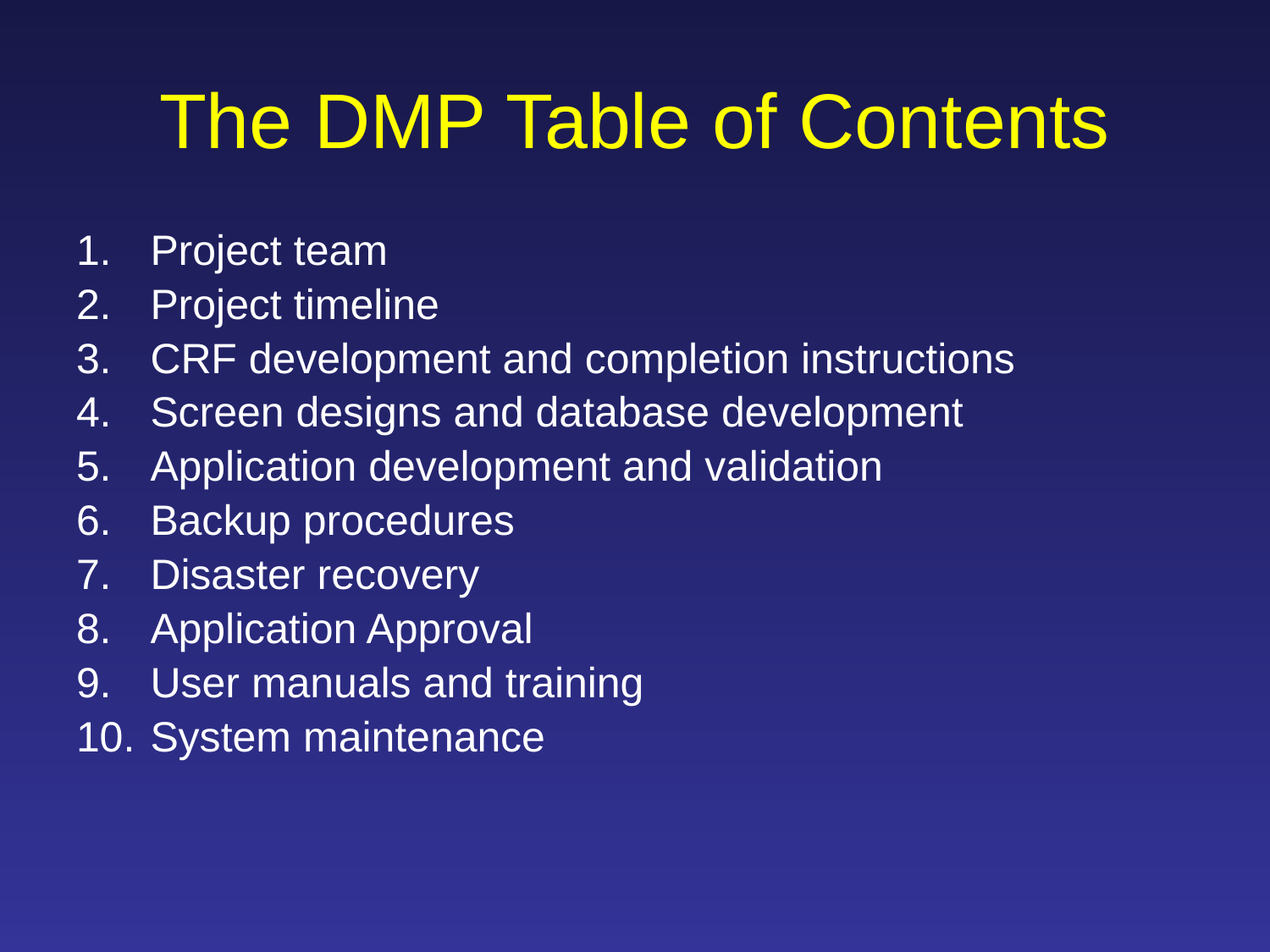

# The DMP Table of Contents
Project team
Project timeline
CRF development and completion instructions
Screen designs and database development
Application development and validation
Backup procedures
Disaster recovery
Application Approval
User manuals and training
System maintenance